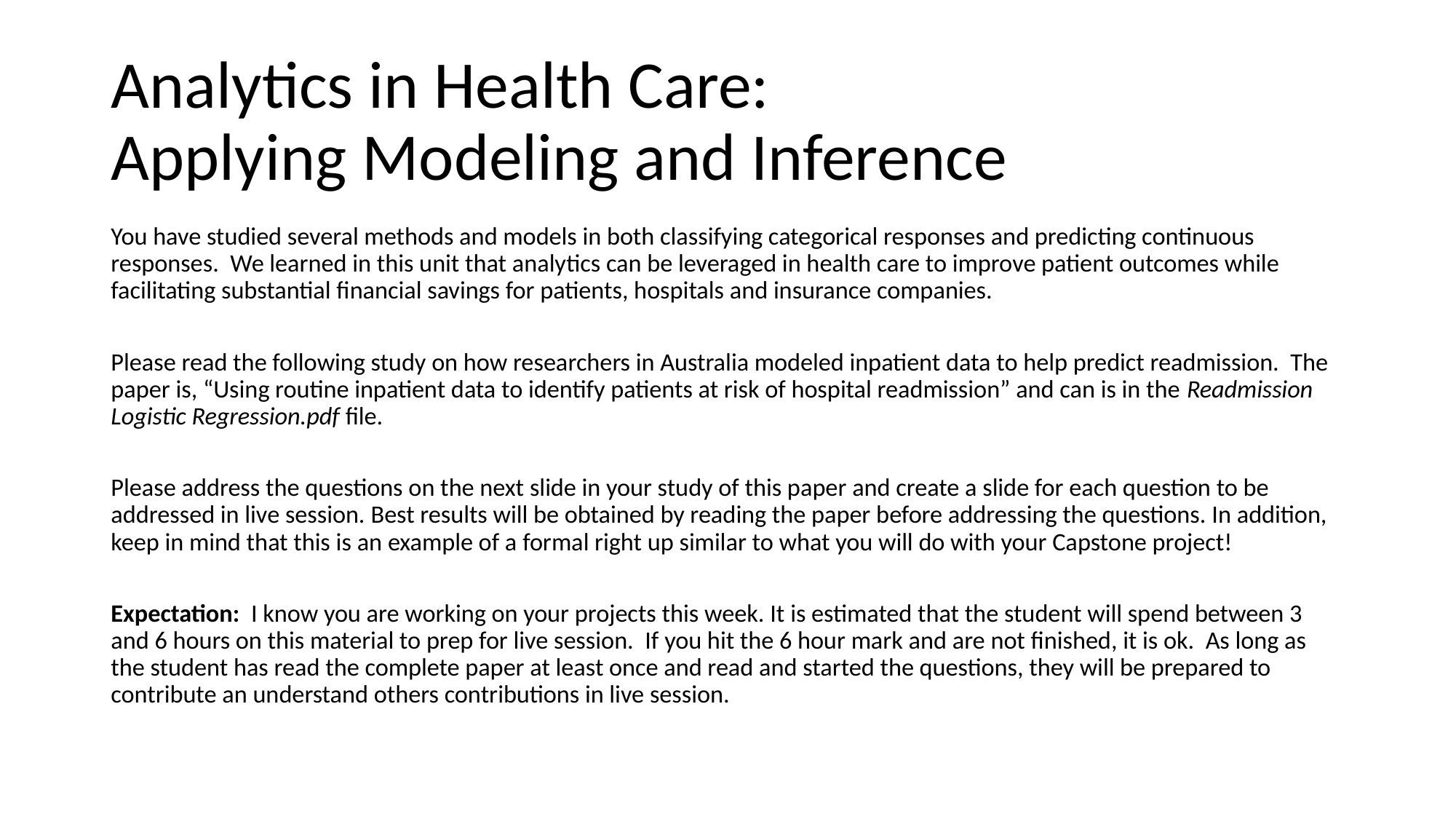

# Analytics in Health Care: Applying Modeling and Inference
You have studied several methods and models in both classifying categorical responses and predicting continuous responses.  We learned in this unit that analytics can be leveraged in health care to improve patient outcomes while facilitating substantial financial savings for patients, hospitals and insurance companies.

Please read the following study on how researchers in Australia modeled inpatient data to help predict readmission.  The paper is, “Using routine inpatient data to identify patients at risk of hospital readmission” and can is in the Readmission Logistic Regression.pdf file.

Please address the questions on the next slide in your study of this paper and create a slide for each question to be addressed in live session. Best results will be obtained by reading the paper before addressing the questions. In addition, keep in mind that this is an example of a formal right up similar to what you will do with your Capstone project!

Expectation:  I know you are working on your projects this week. It is estimated that the student will spend between 3 and 6 hours on this material to prep for live session.  If you hit the 6 hour mark and are not finished, it is ok.  As long as the student has read the complete paper at least once and read and started the questions, they will be prepared to contribute an understand others contributions in live session.